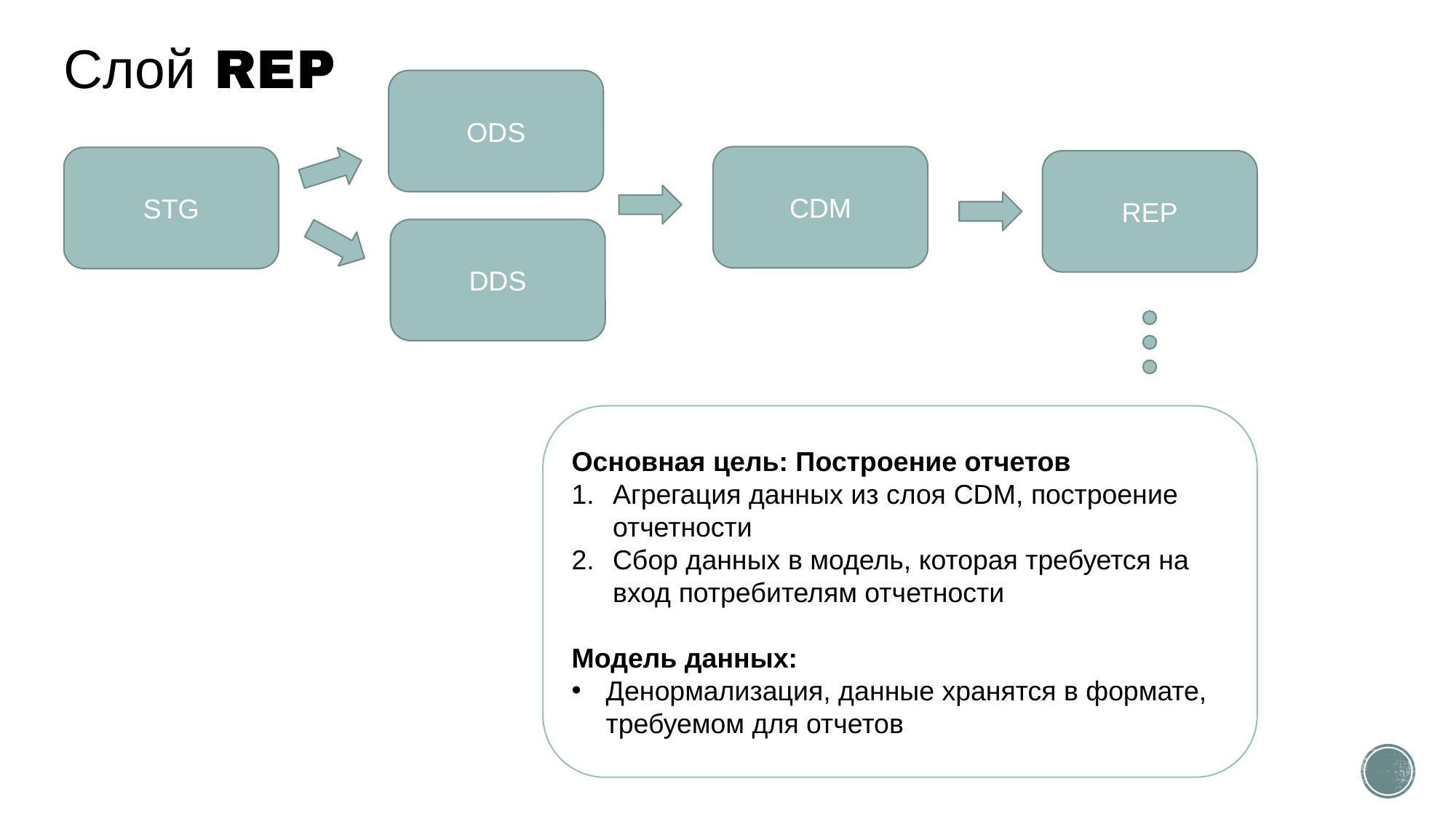

# Слой REP
ODS
CDM
STG

REP

DDS

Основная цель: Построение отчетов
Агрегация данных из слоя CDM, построение отчетности
Сбор данных в модель, которая требуется на вход потребителям отчетности

Модель данных:
Денормализация, данные хранятся в формате, требуемом для отчетов